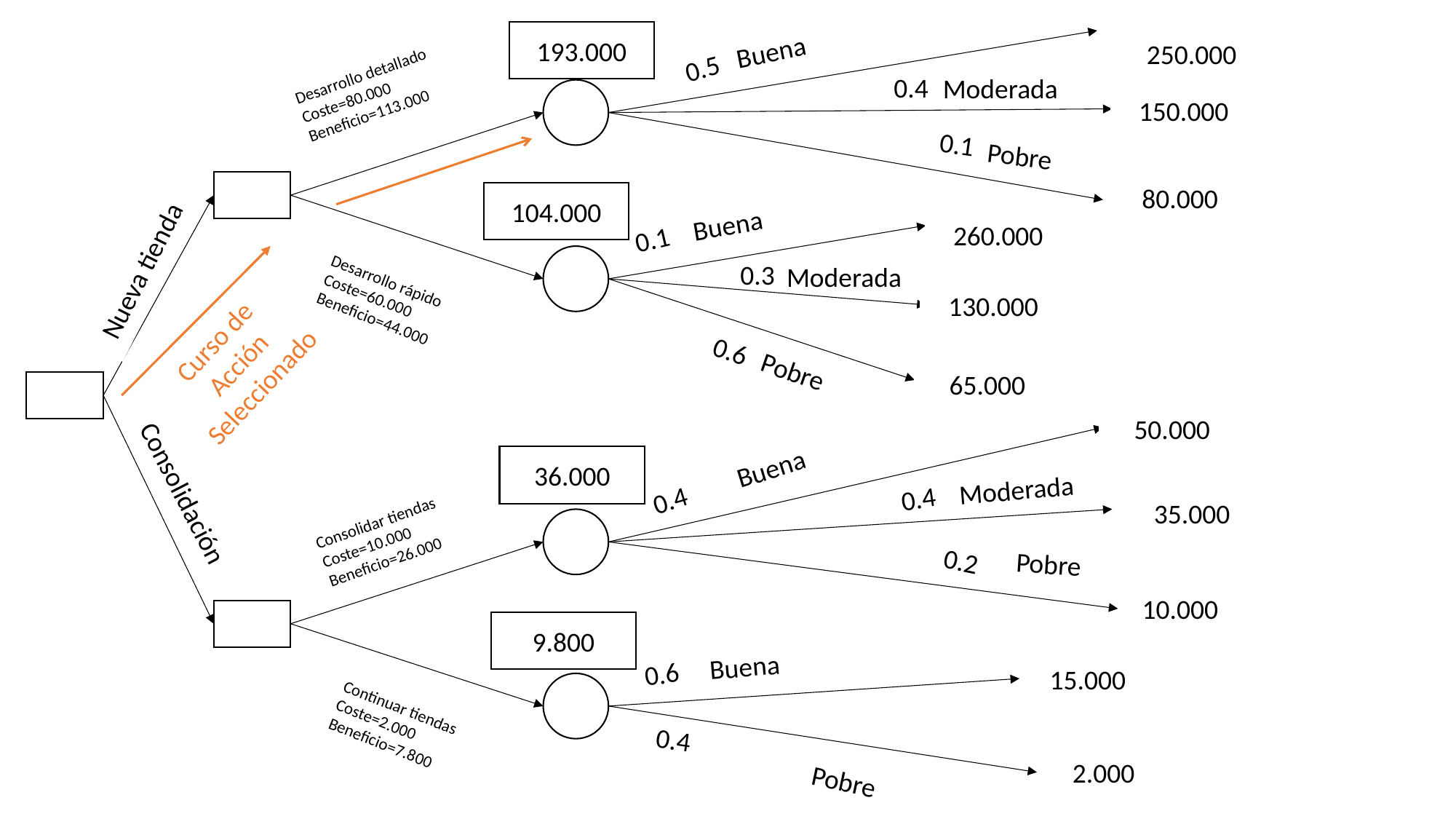

193.000
Desarrollo detallado
Coste=80.000
Beneficio=113.000
250.000
Buena
0.5
0.4
Moderada

150.000
Pobre
0.1
80.000

104.000
Buena
260.000
0.1
Nueva tienda

Desarrollo rápido
Coste=60.000
Beneficio=44.000
0.3
Moderada
130.000
Curso de Acción Seleccionado
0.6
Pobre
65.000

50.000
Buena
36.000
Consolidación
Moderada
35.000
0.4
0.4
Consolidar tiendas
Coste=10.000
Beneficio=26.000

Pobre
0.2
10.000

9.800
Buena
15.000
0.6

Continuar tiendas
Coste=2.000
Beneficio=7.800
0.4
2.000
Pobre